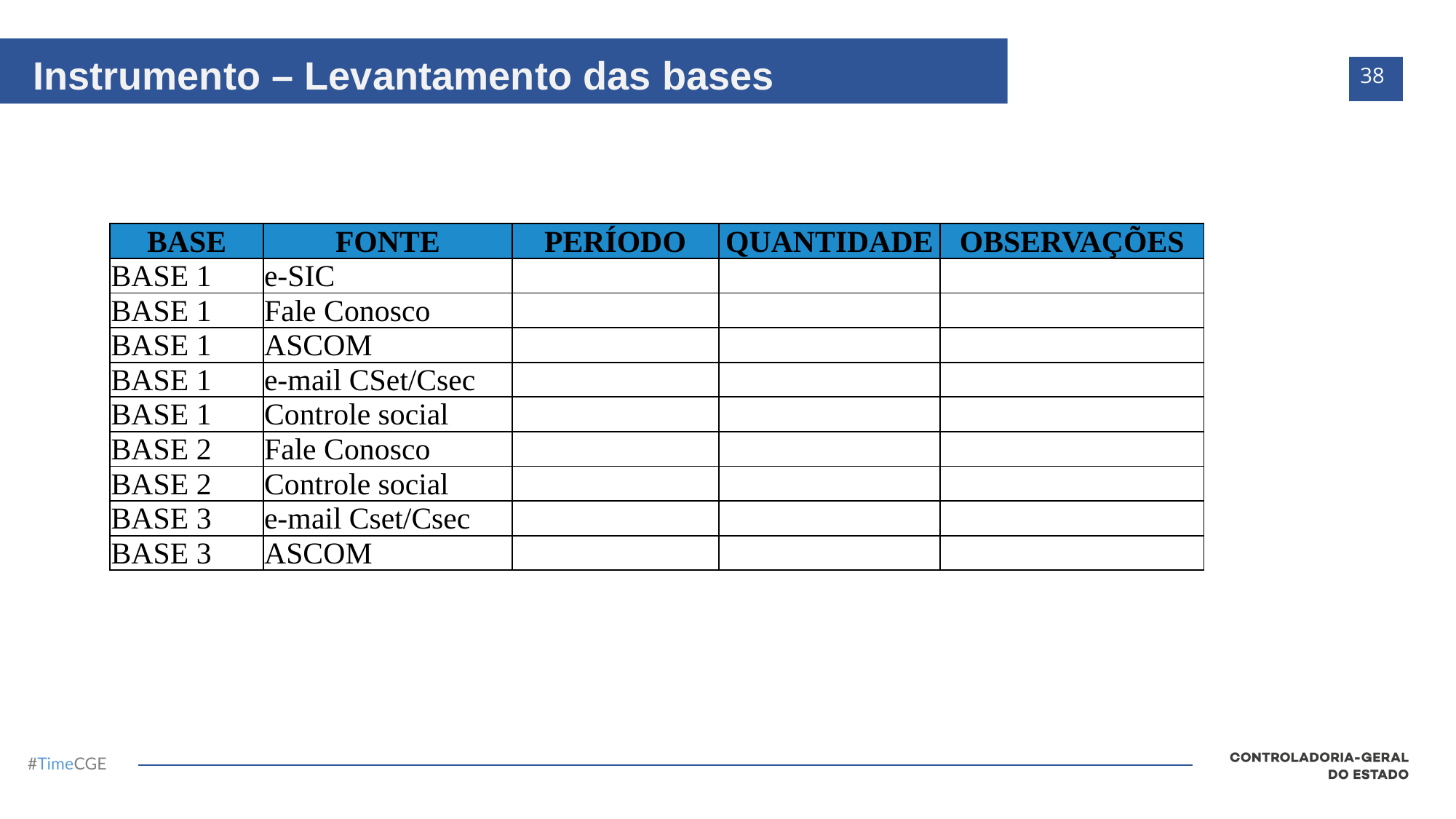

Instrumento – Levantamento das bases
38
| BASE | FONTE | PERÍODO | QUANTIDADE | OBSERVAÇÕES |
| --- | --- | --- | --- | --- |
| BASE 1 | e-SIC |  |  |  |
| BASE 1 | Fale Conosco |  |  |  |
| BASE 1 | ASCOM |  |  |  |
| BASE 1 | e-mail CSet/Csec |  |  |  |
| BASE 1 | Controle social |  |  |  |
| BASE 2 | Fale Conosco |  |  |  |
| BASE 2 | Controle social |  |  |  |
| BASE 3 | e-mail Cset/Csec |  |  |  |
| BASE 3 | ASCOM |  |  |  |